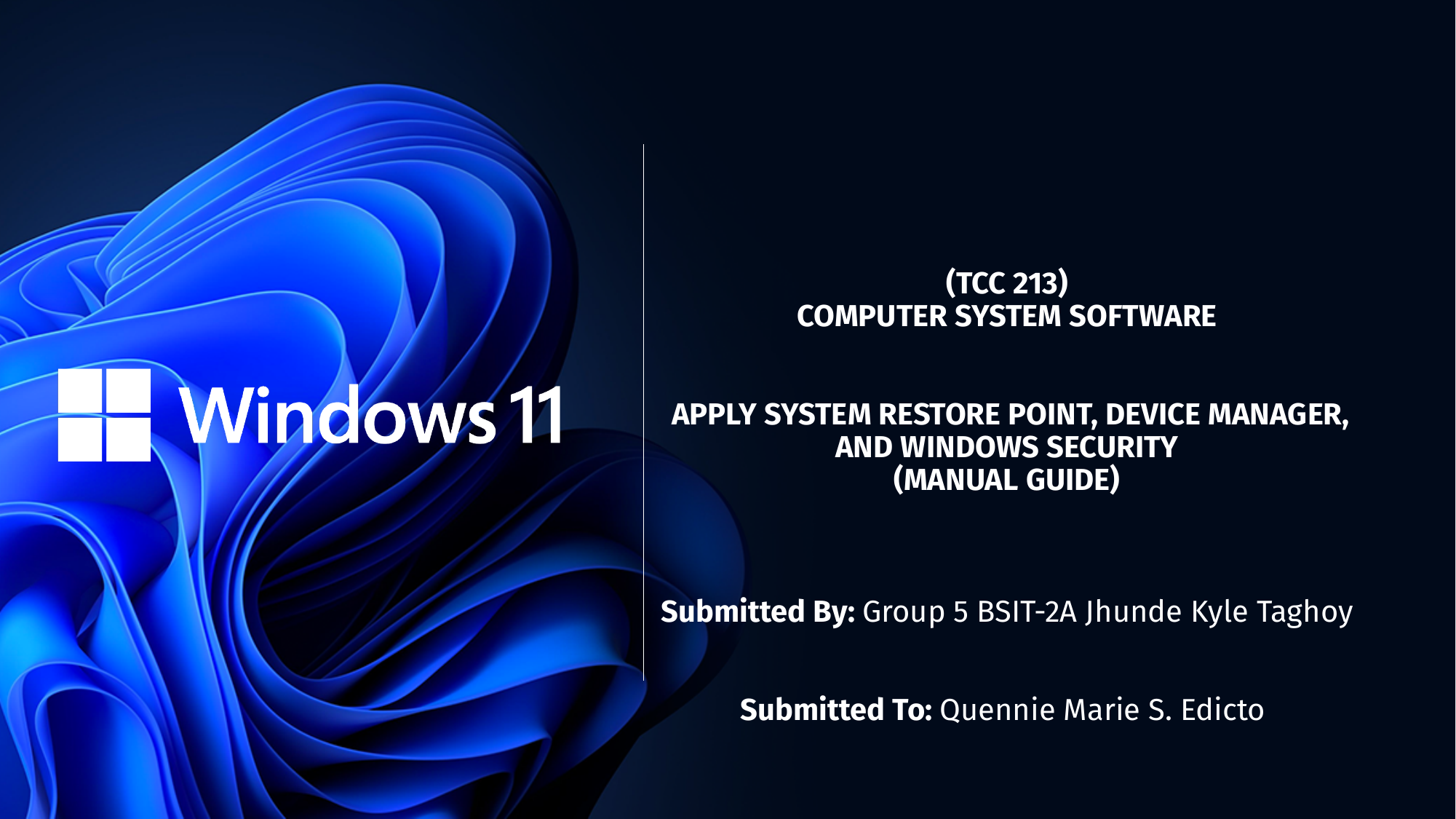

# (TCC 213) COMPUTER SYSTEM SOFTWARE APPLY SYSTEM RESTORE POINT, DEVICE MANAGER, AND WINDOWS SECURITY (MANUAL GUIDE) Submitted By: Group 5 BSIT-2A Jhunde Kyle Taghoy Submitted To: Quennie Marie S. Edicto